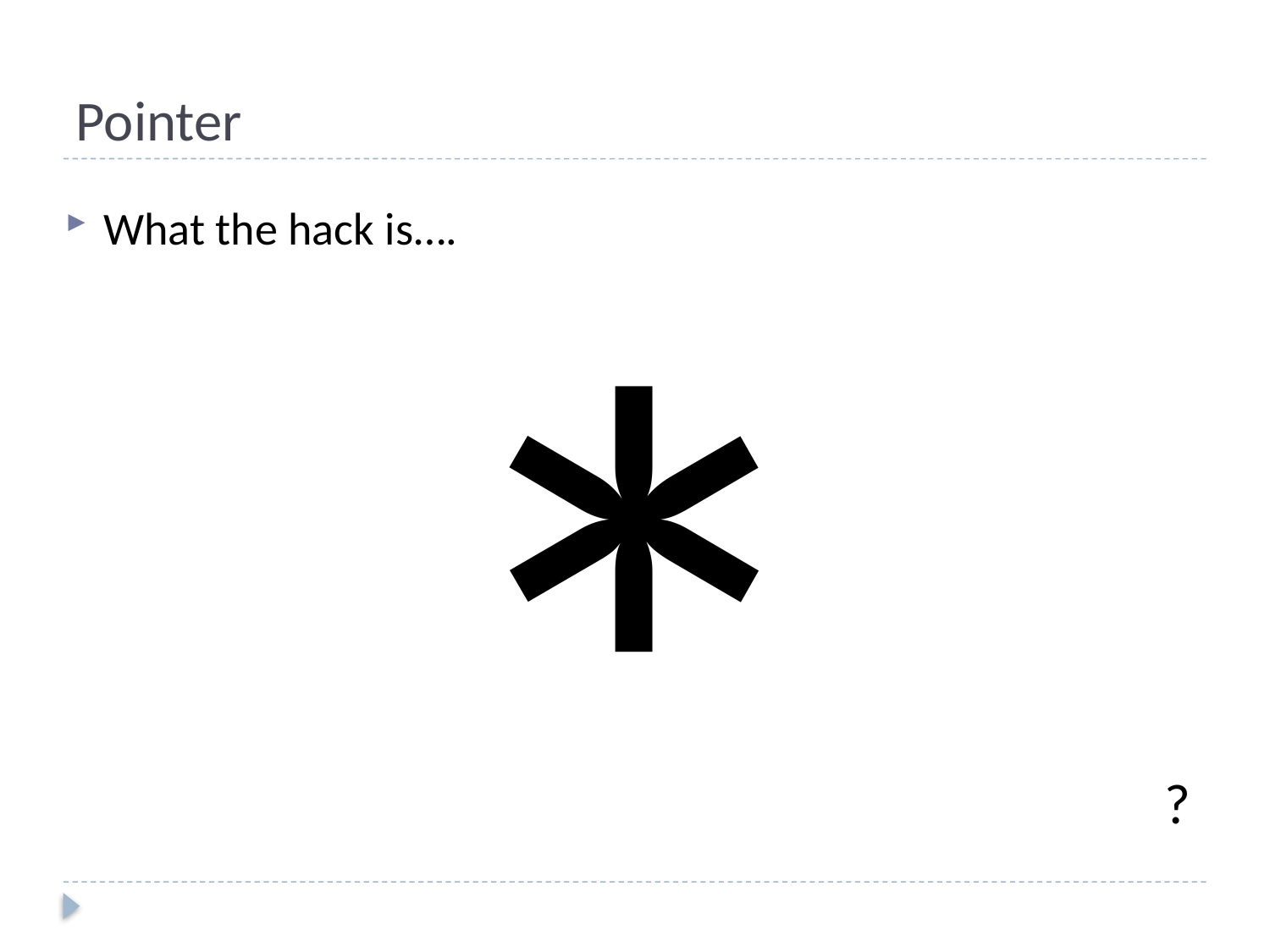

# Pointer
*
What the hack is….
?